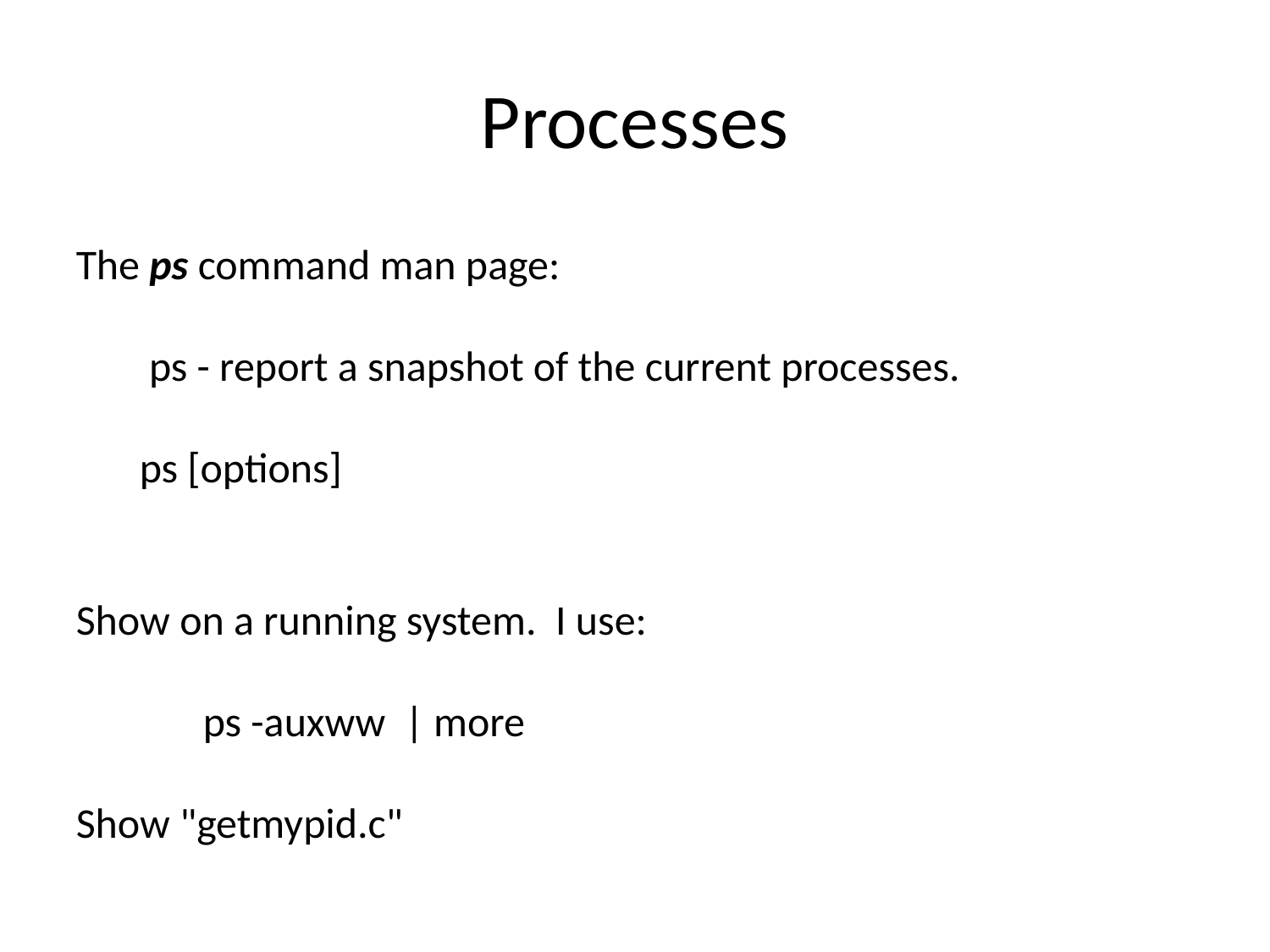

# Processes
The ps command man page:

 ps - report a snapshot of the current processes.

ps [options]

Show on a running system.  I use:

	ps -auxww  | more

Show "getmypid.c"